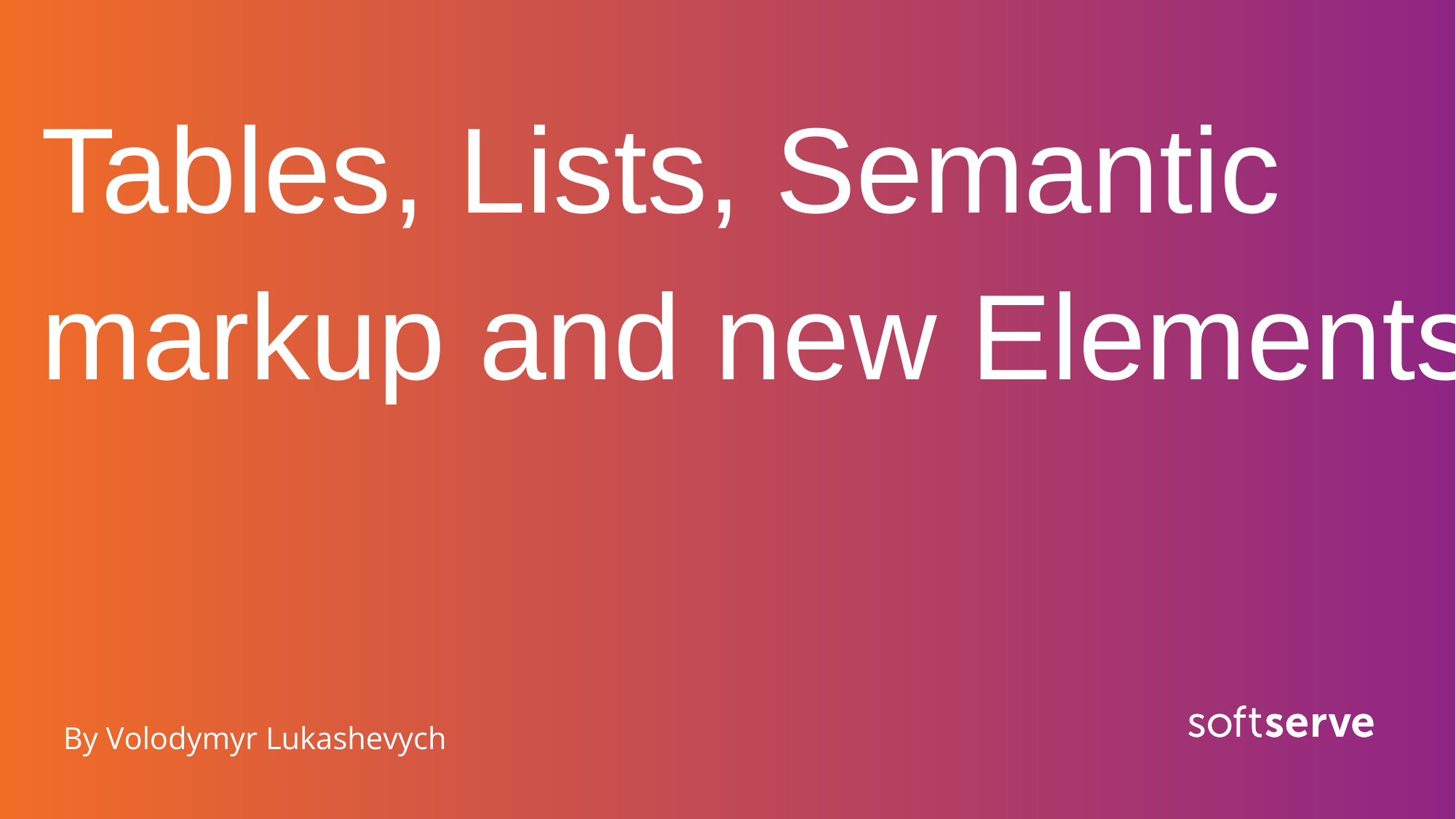

# Tables, Lists, Semantic markup and new Elements
By Volodymyr Lukashevych